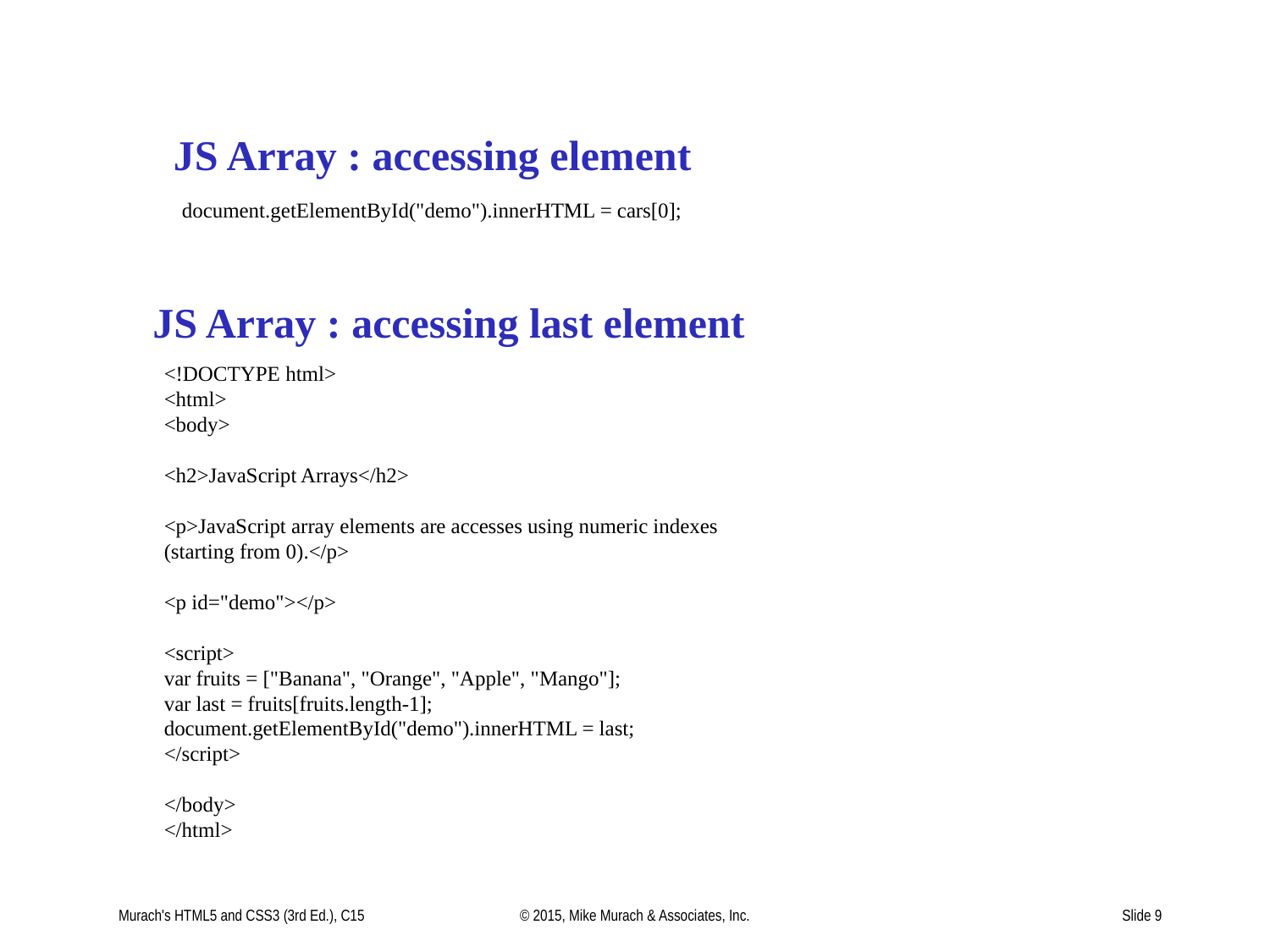

JS Array : accessing element
document.getElementById("demo").innerHTML = cars[0];
JS Array : accessing last element
<!DOCTYPE html>
<html>
<body>

<h2>JavaScript Arrays</h2>

<p>JavaScript array elements are accesses using numeric indexes (starting from 0).</p>

<p id="demo"></p>

<script>
var fruits = ["Banana", "Orange", "Apple", "Mango"];
var last = fruits[fruits.length-1];
document.getElementById("demo").innerHTML = last;
</script>

</body>
</html>
Murach's HTML5 and CSS3 (3rd Ed.), C15
© 2015, Mike Murach & Associates, Inc.

Slide 9